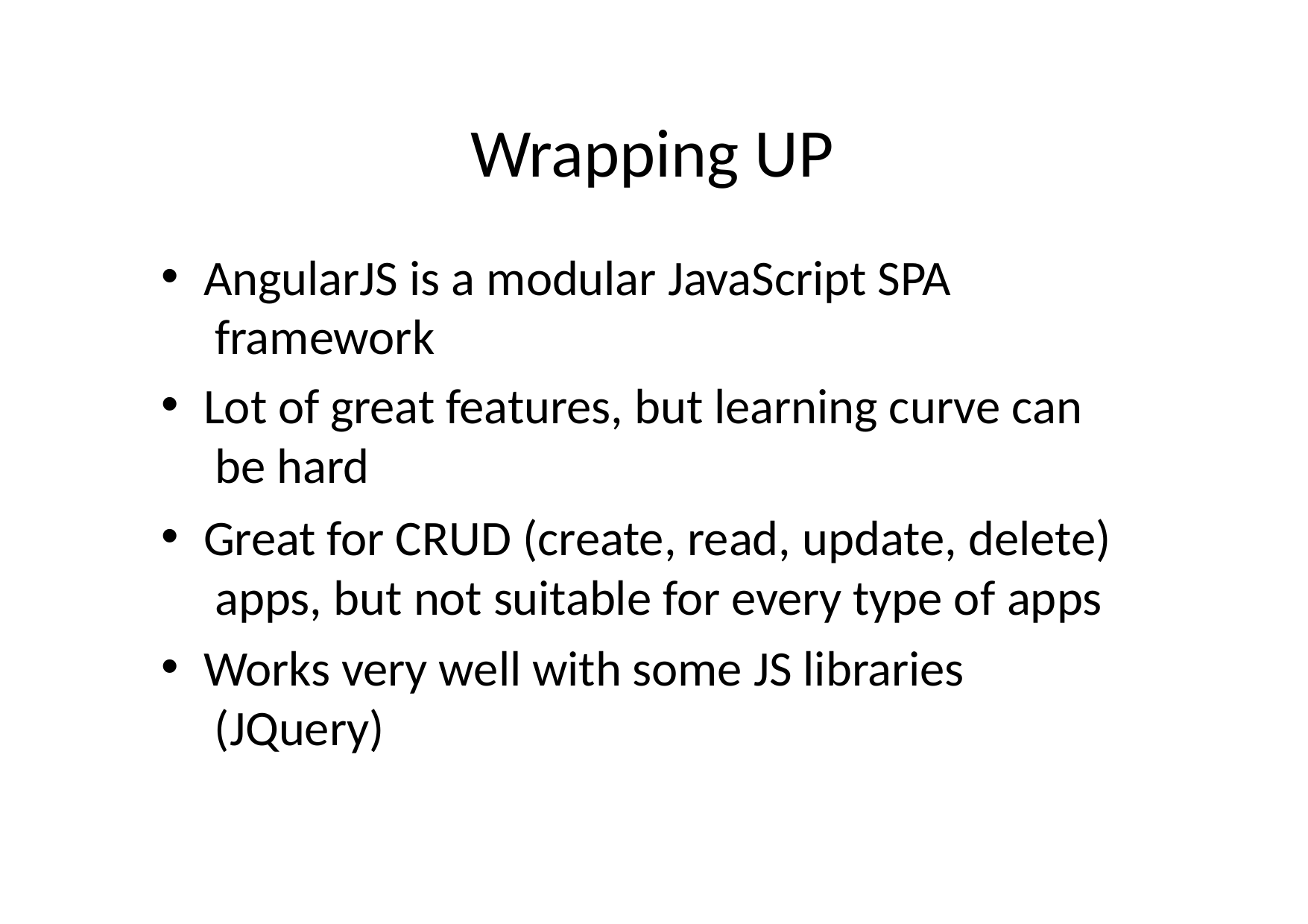

# Wrapping UP
AngularJS is a modular JavaScript SPA  framework
Lot of great features, but learning curve can  be hard
Great for CRUD (create, read, update, delete)  apps, but not suitable for every type of apps
Works very well with some JS libraries  (JQuery)